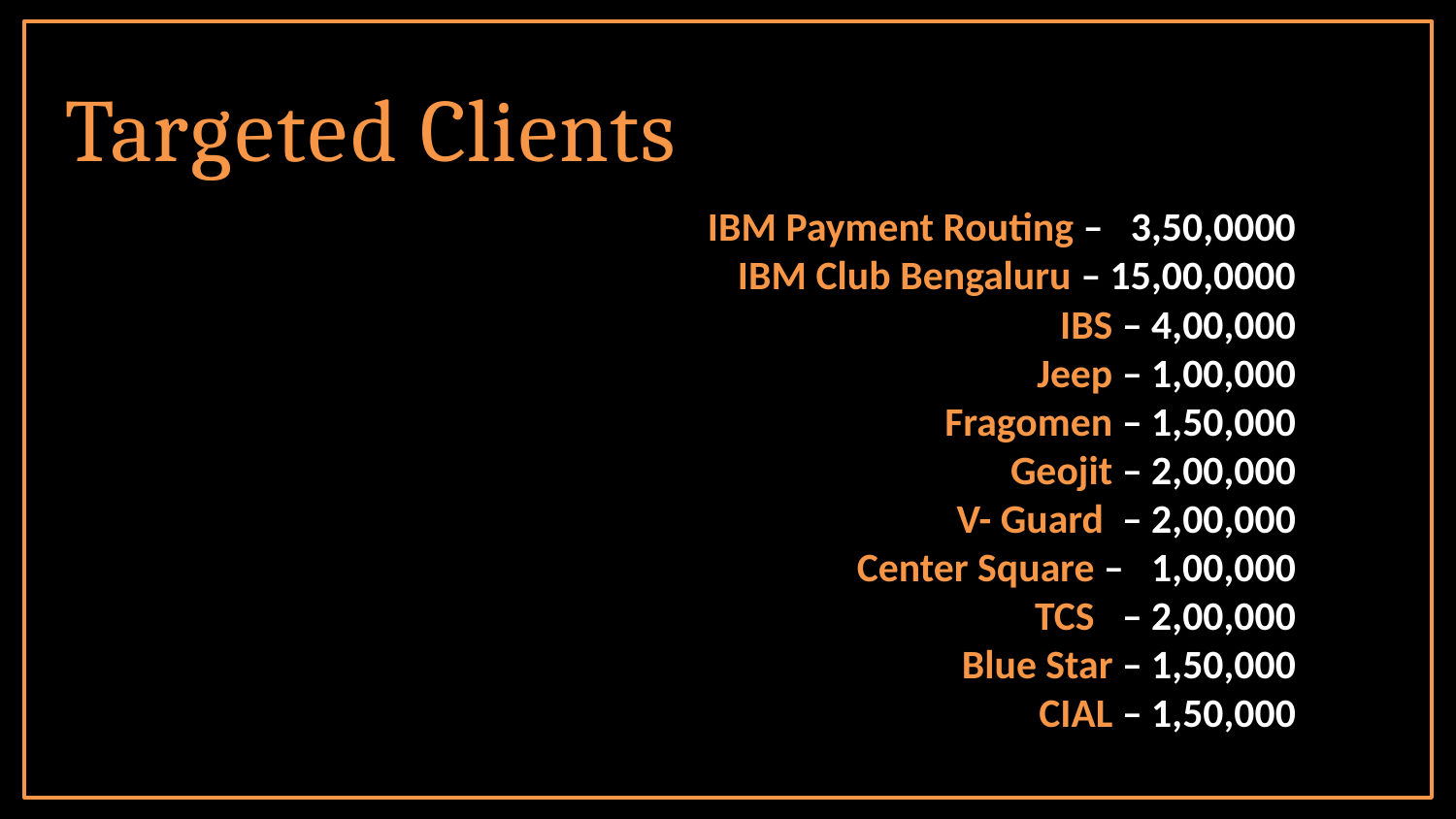

# Targeted Clients
IBM Payment Routing –   3,50,0000
IBM Club Bengaluru – 15,00,0000
IBS – 4,00,000
Jeep – 1,00,000
Fragomen – 1,50,000
Geojit – 2,00,000
V- Guard  – 2,00,000
Center Square –   1,00,000
TCS   – 2,00,000
Blue Star – 1,50,000
CIAL – 1,50,000